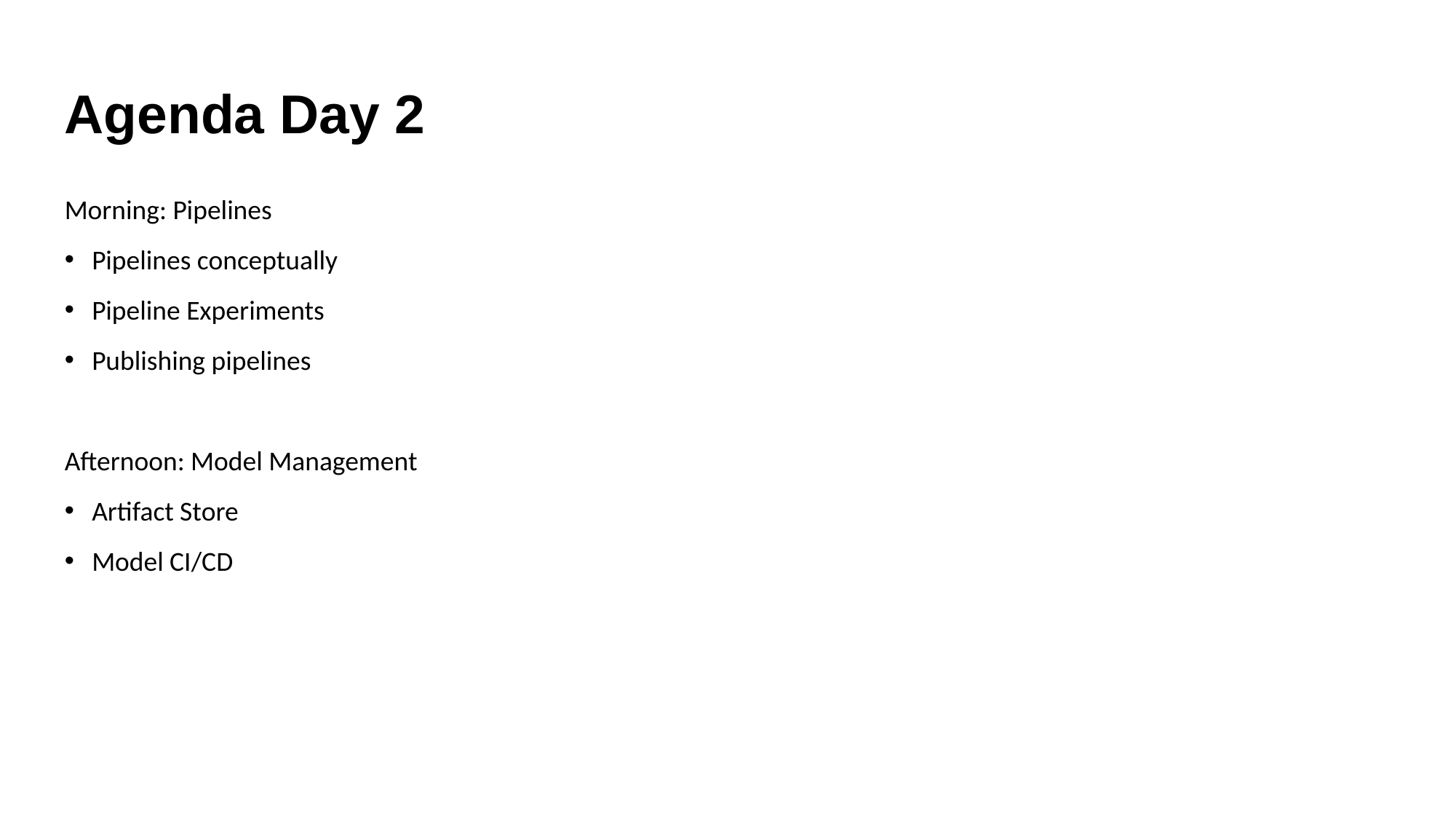

Agenda Day 2
Morning: Pipelines
Pipelines conceptually
Pipeline Experiments
Publishing pipelines

Afternoon: Model Management
Artifact Store
Model CI/CD